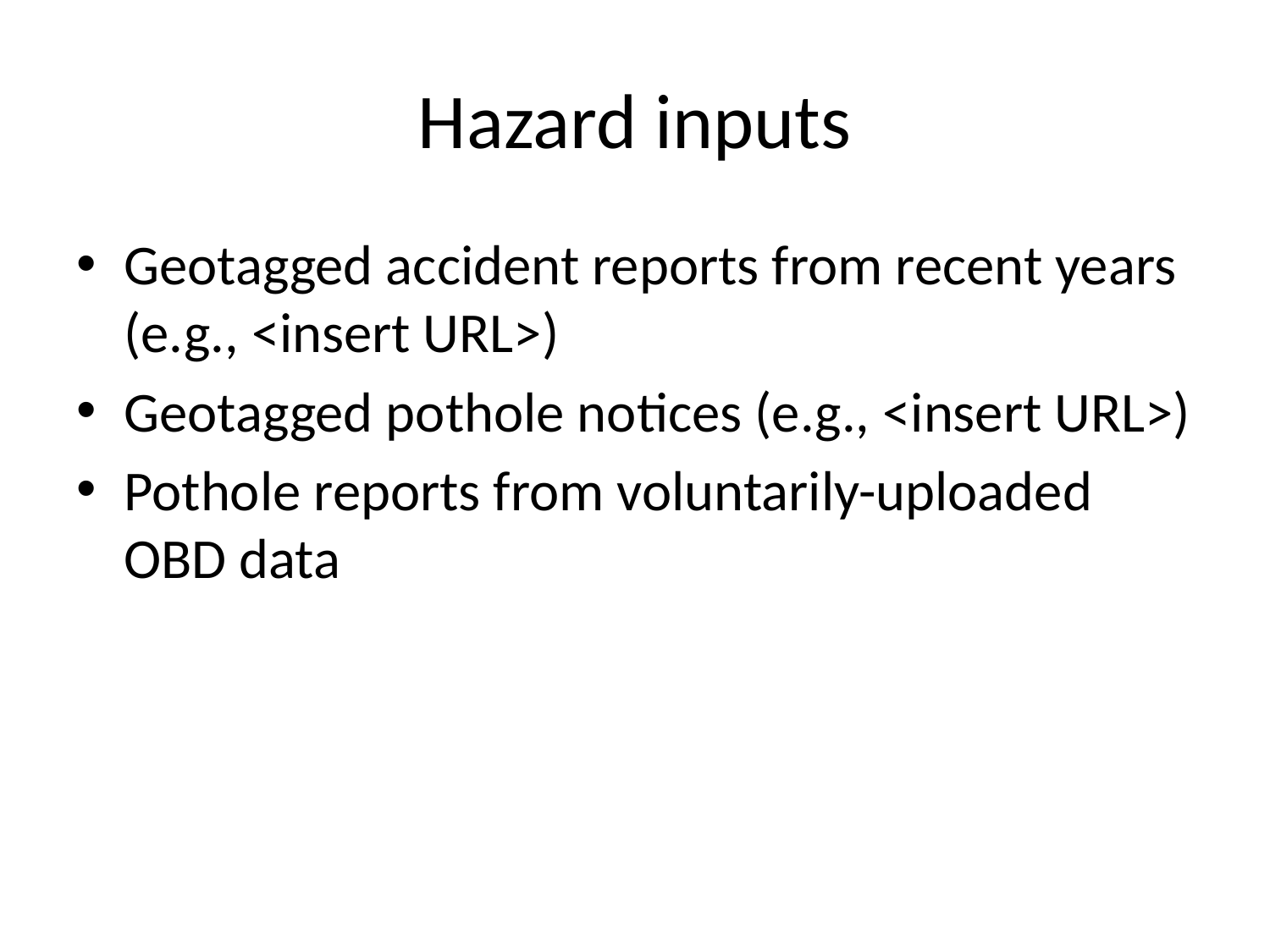

# Hazard inputs
Geotagged accident reports from recent years (e.g., <insert URL>)
Geotagged pothole notices (e.g., <insert URL>)
Pothole reports from voluntarily-uploaded OBD data